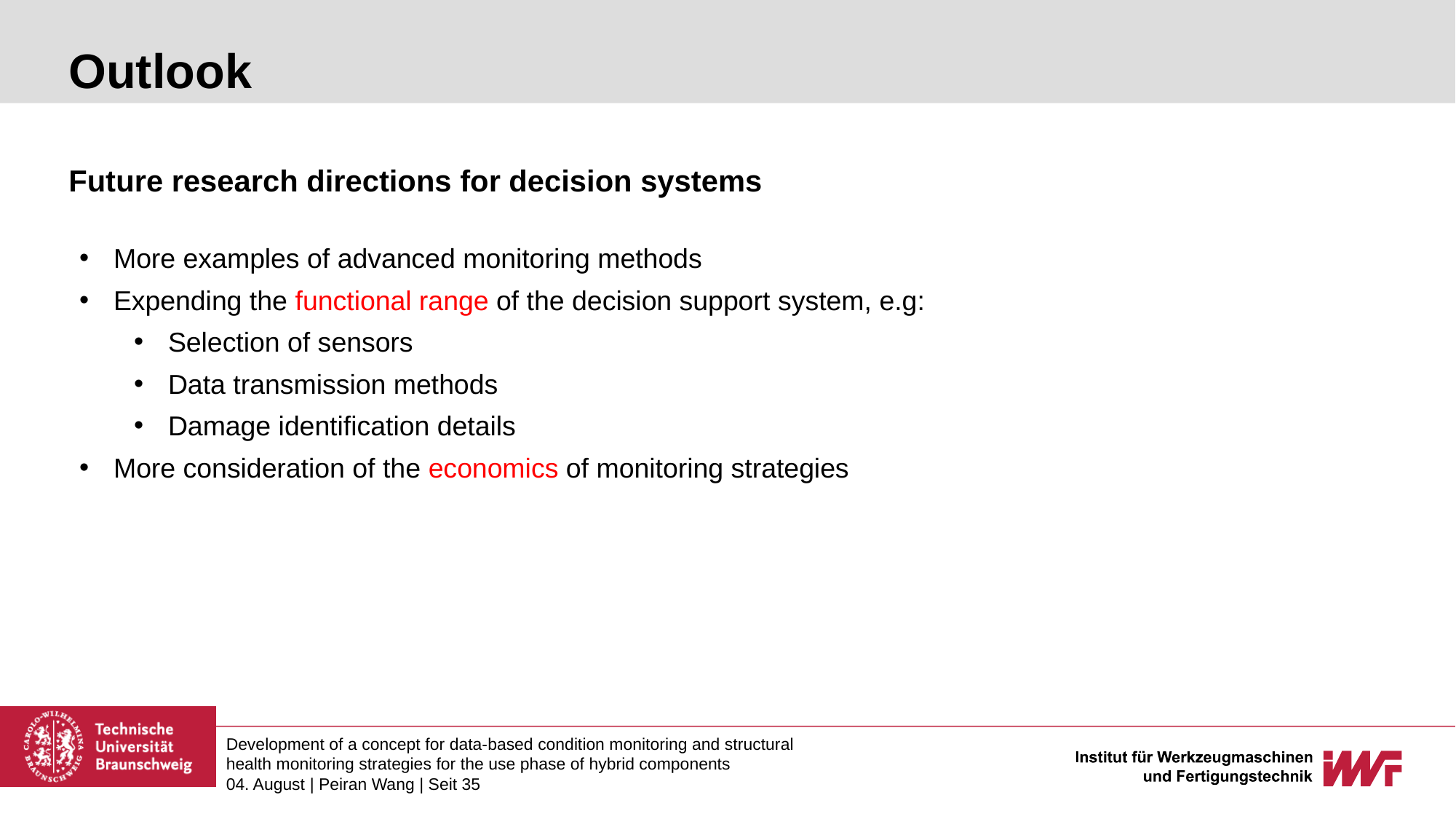

# Outlook
Future research directions for decision systems
More examples of advanced monitoring methods
Expending the functional range of the decision support system, e.g:
Selection of sensors
Data transmission methods
Damage identification details
More consideration of the economics of monitoring strategies
Development of a concept for data-based condition monitoring and structural health monitoring strategies for the use phase of hybrid components
04. August | Peiran Wang | Seit 35